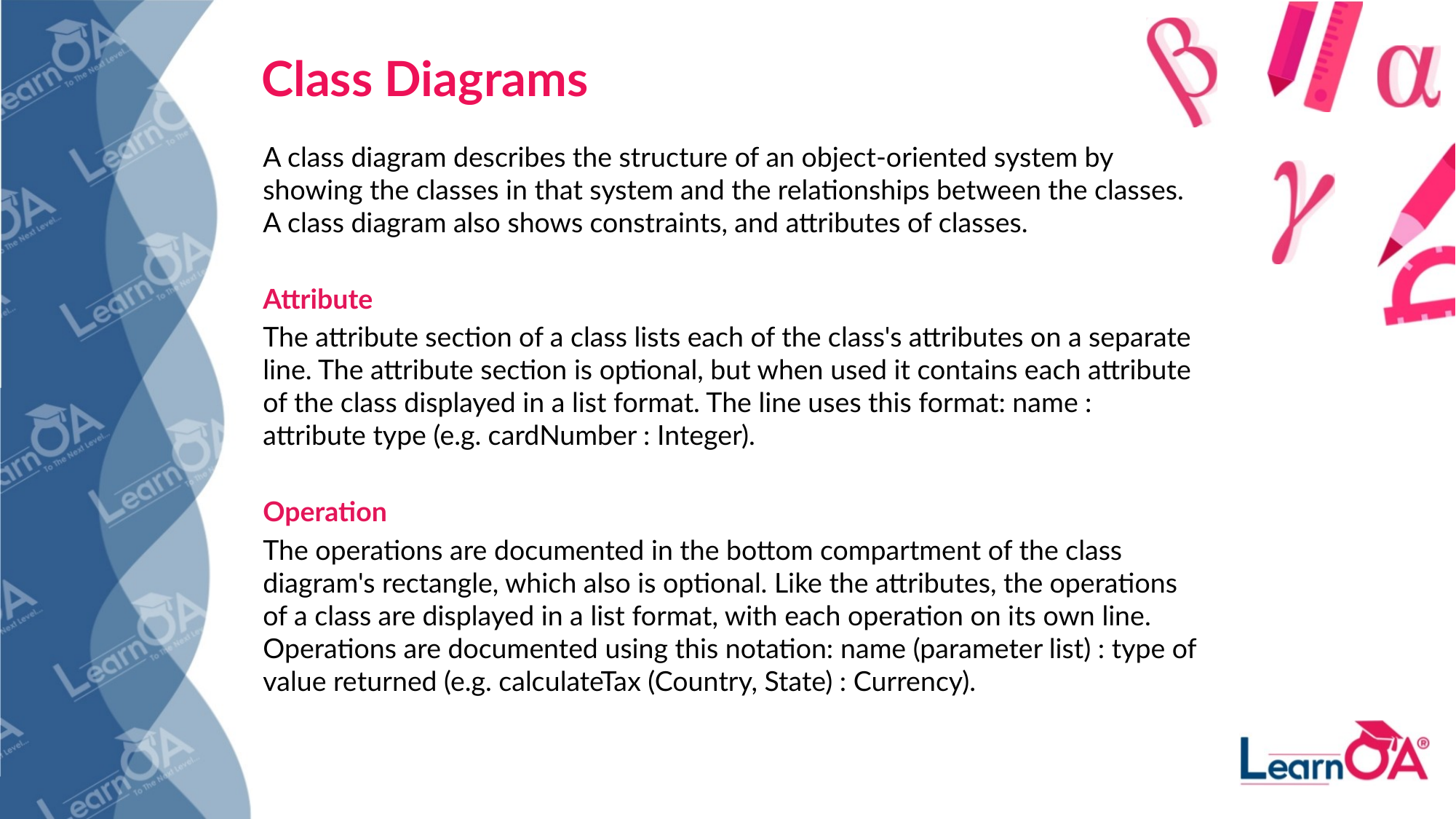

# Class Diagrams
A class diagram describes the structure of an object-oriented system by showing the classes in that system and the relationships between the classes. A class diagram also shows constraints, and attributes of classes.

Attribute
The attribute section of a class lists each of the class's attributes on a separate line. The attribute section is optional, but when used it contains each attribute of the class displayed in a list format. The line uses this format: name : attribute type (e.g. cardNumber : Integer).

Operation
The operations are documented in the bottom compartment of the class diagram's rectangle, which also is optional. Like the attributes, the operations of a class are displayed in a list format, with each operation on its own line. Operations are documented using this notation: name (parameter list) : type of value returned (e.g. calculateTax (Country, State) : Currency).